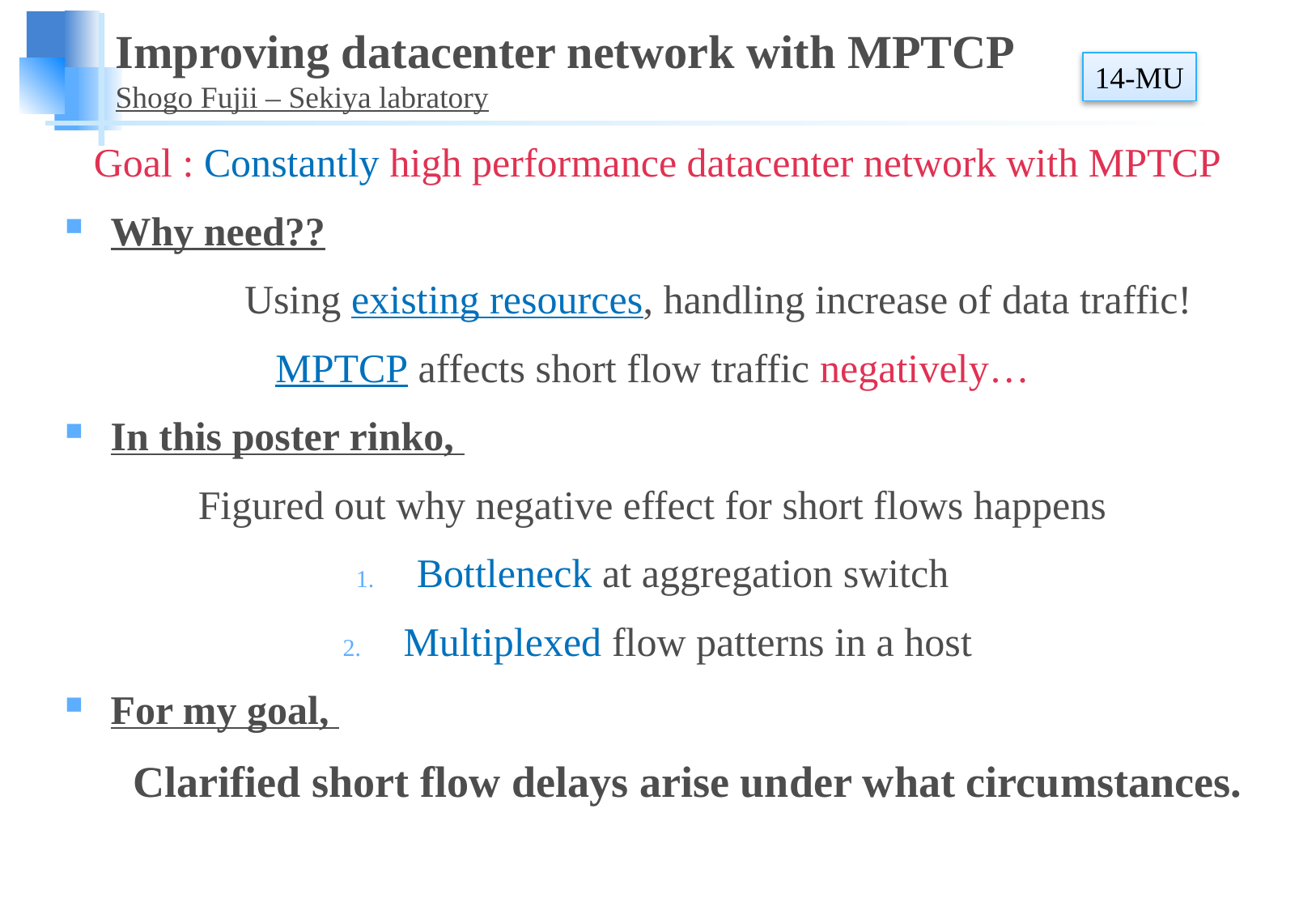

# Improving datacenter network with MPTCP Shogo Fujii – Sekiya labratory
14-MU
Goal : Constantly high performance datacenter network with MPTCP
Why need??
	Using existing resources, handling increase of data traffic!
MPTCP affects short flow traffic negatively…
In this poster rinko,
Figured out why negative effect for short flows happens
Bottleneck at aggregation switch
Multiplexed flow patterns in a host
For my goal,
Clarified short flow delays arise under what circumstances.